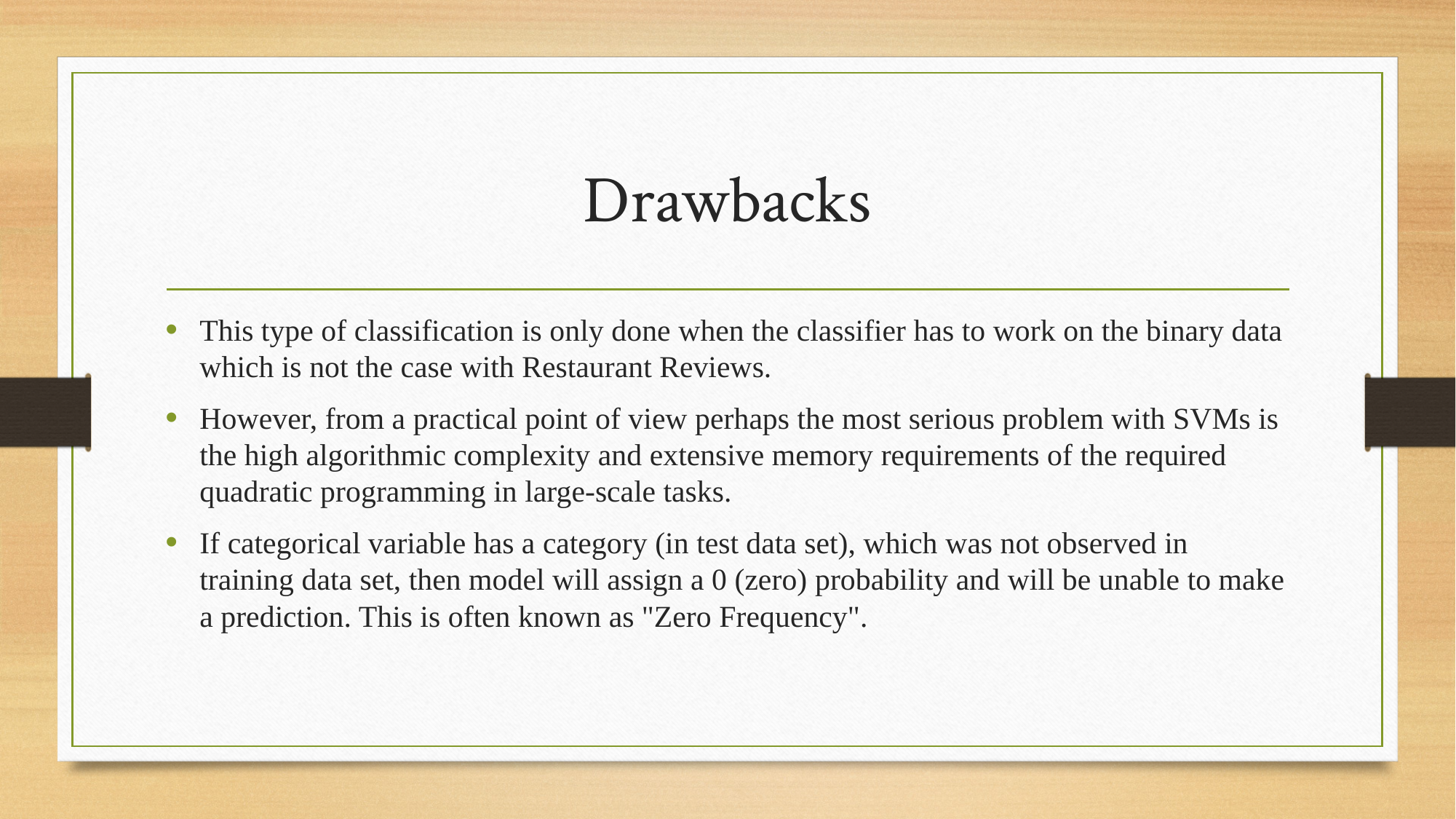

# Drawbacks
This type of classification is only done when the classifier has to work on the binary data which is not the case with Restaurant Reviews.
However, from a practical point of view perhaps the most serious problem with SVMs is the high algorithmic complexity and extensive memory requirements of the required quadratic programming in large-scale tasks.
If categorical variable has a category (in test data set), which was not observed in training data set, then model will assign a 0 (zero) probability and will be unable to make a prediction. This is often known as "Zero Frequency".